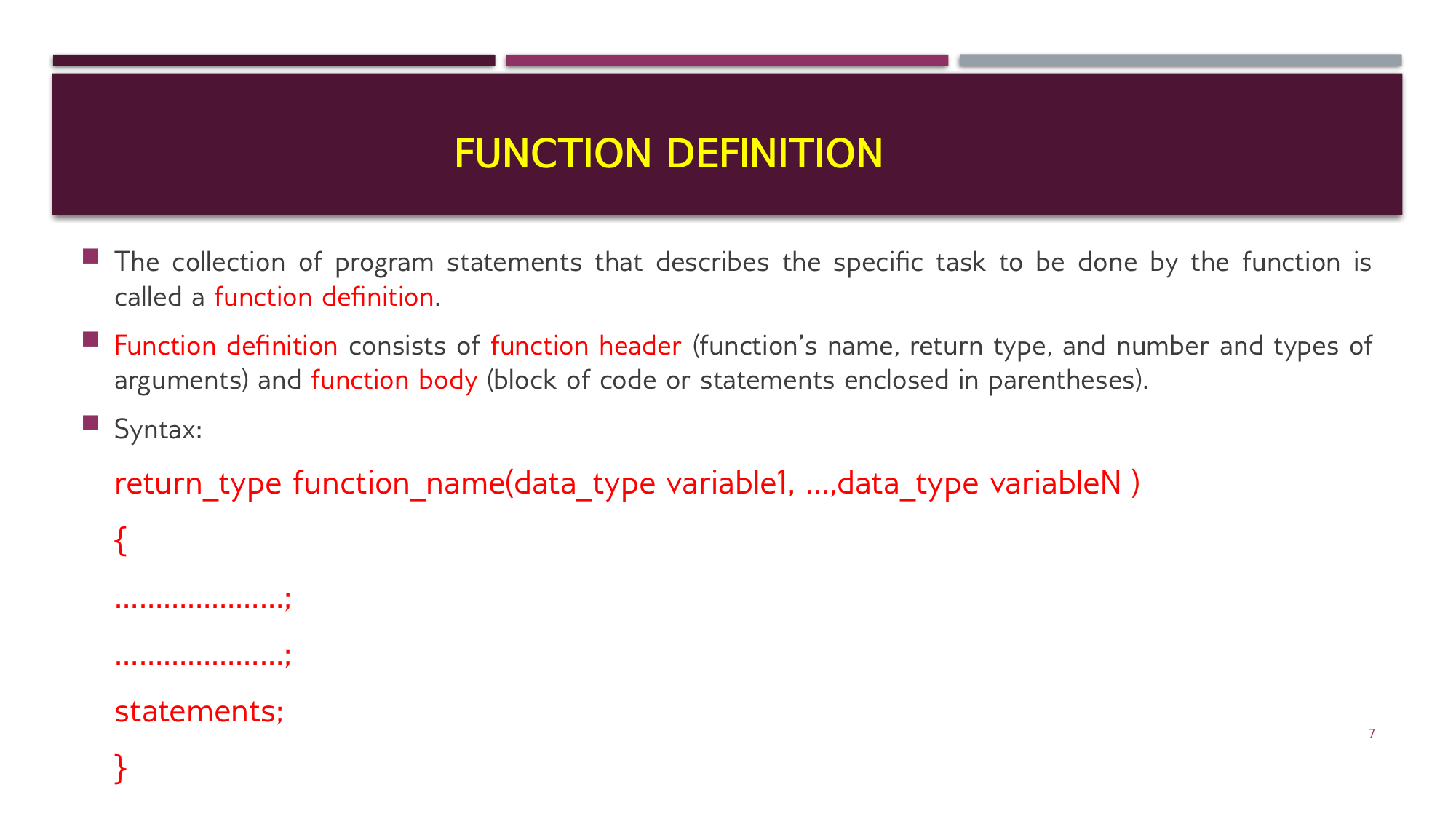

# Function Definition
The collection of program statements that describes the specific task to be done by the function is called a function definition.
Function definition consists of function header (function’s name, return type, and number and types of arguments) and function body (block of code or statements enclosed in parentheses).
Syntax:
	return_type function_name(data_type variable1, …,data_type variableN )
	{
	…………………;
	…………………;
	statements;
	}
7